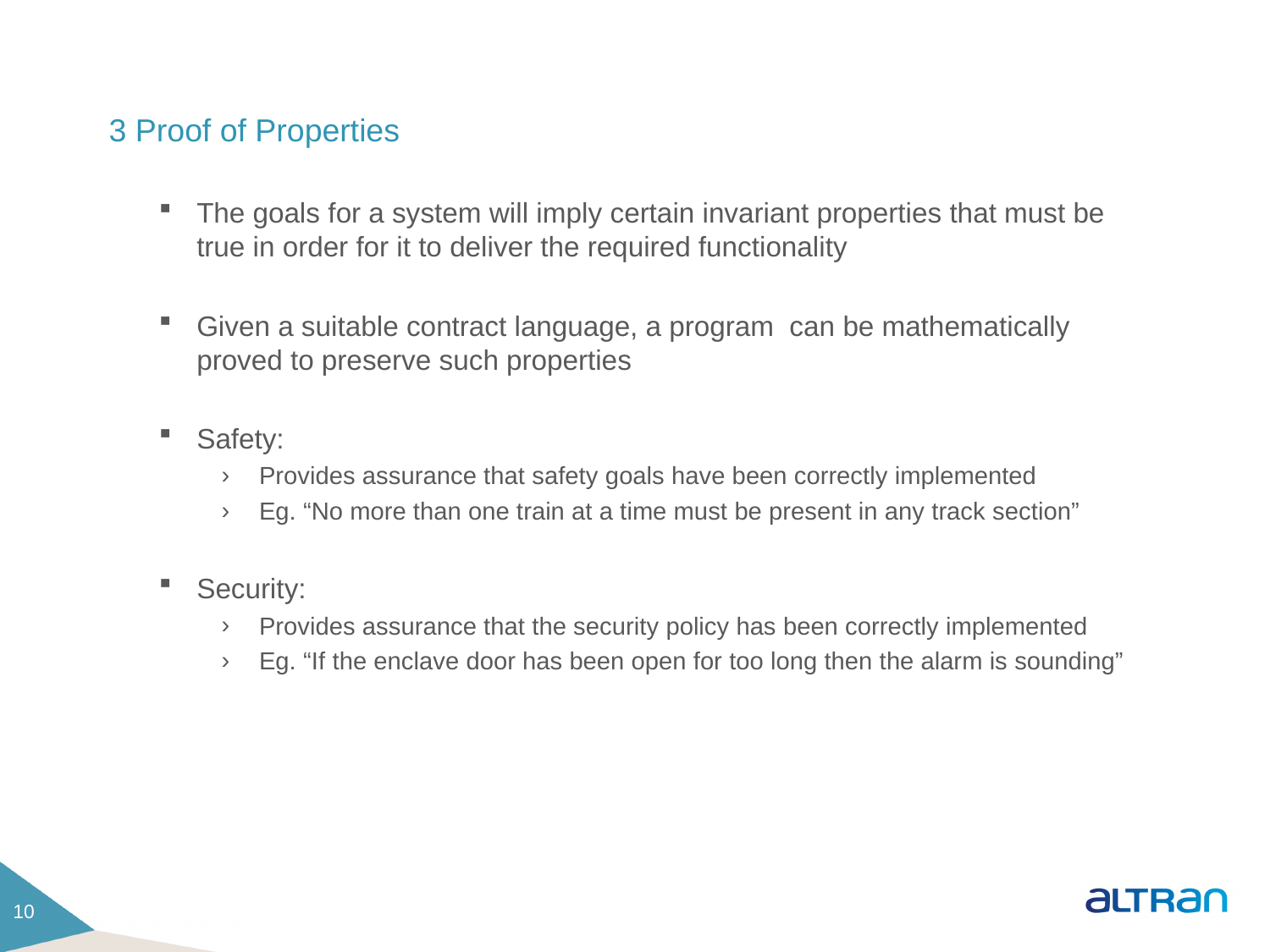

# 3 Proof of Properties
The goals for a system will imply certain invariant properties that must be true in order for it to deliver the required functionality

Given a suitable contract language, a program  can be mathematically proved to preserve such properties

Safety:
Provides assurance that safety goals have been correctly implemented
Eg. “No more than one train at a time must be present in any track section”

Security:
Provides assurance that the security policy has been correctly implemented
Eg. “If the enclave door has been open for too long then the alarm is sounding”

10